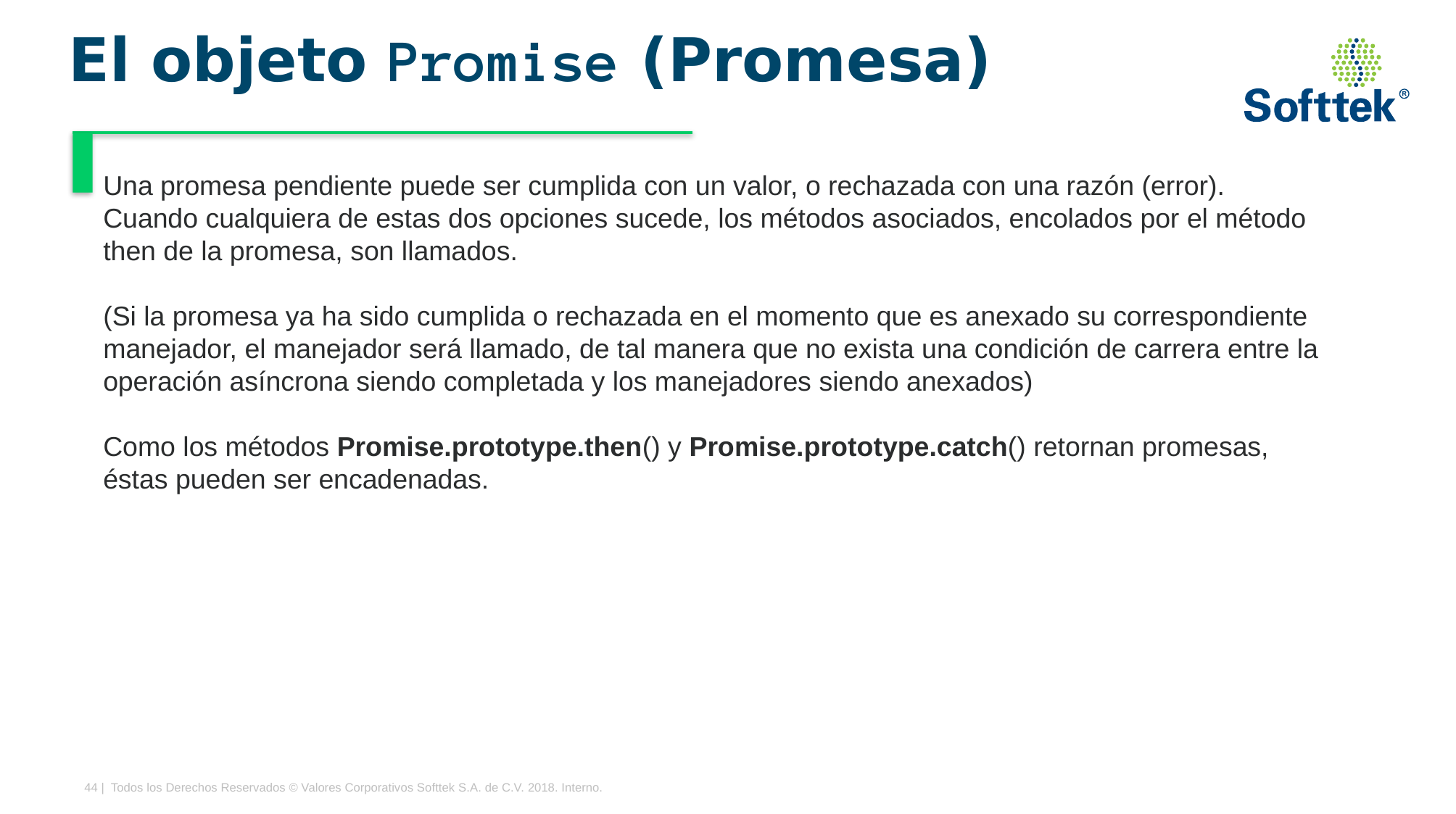

# El objeto Promise (Promesa)

Una promesa pendiente puede ser cumplida con un valor, o rechazada con una razón (error).
Cuando cualquiera de estas dos opciones sucede, los métodos asociados, encolados por el método then de la promesa, son llamados.

(Si la promesa ya ha sido cumplida o rechazada en el momento que es anexado su correspondiente manejador, el manejador será llamado, de tal manera que no exista una condición de carrera entre la operación asíncrona siendo completada y los manejadores siendo anexados)

Como los métodos Promise.prototype.then() y Promise.prototype.catch() retornan promesas, éstas pueden ser encadenadas.